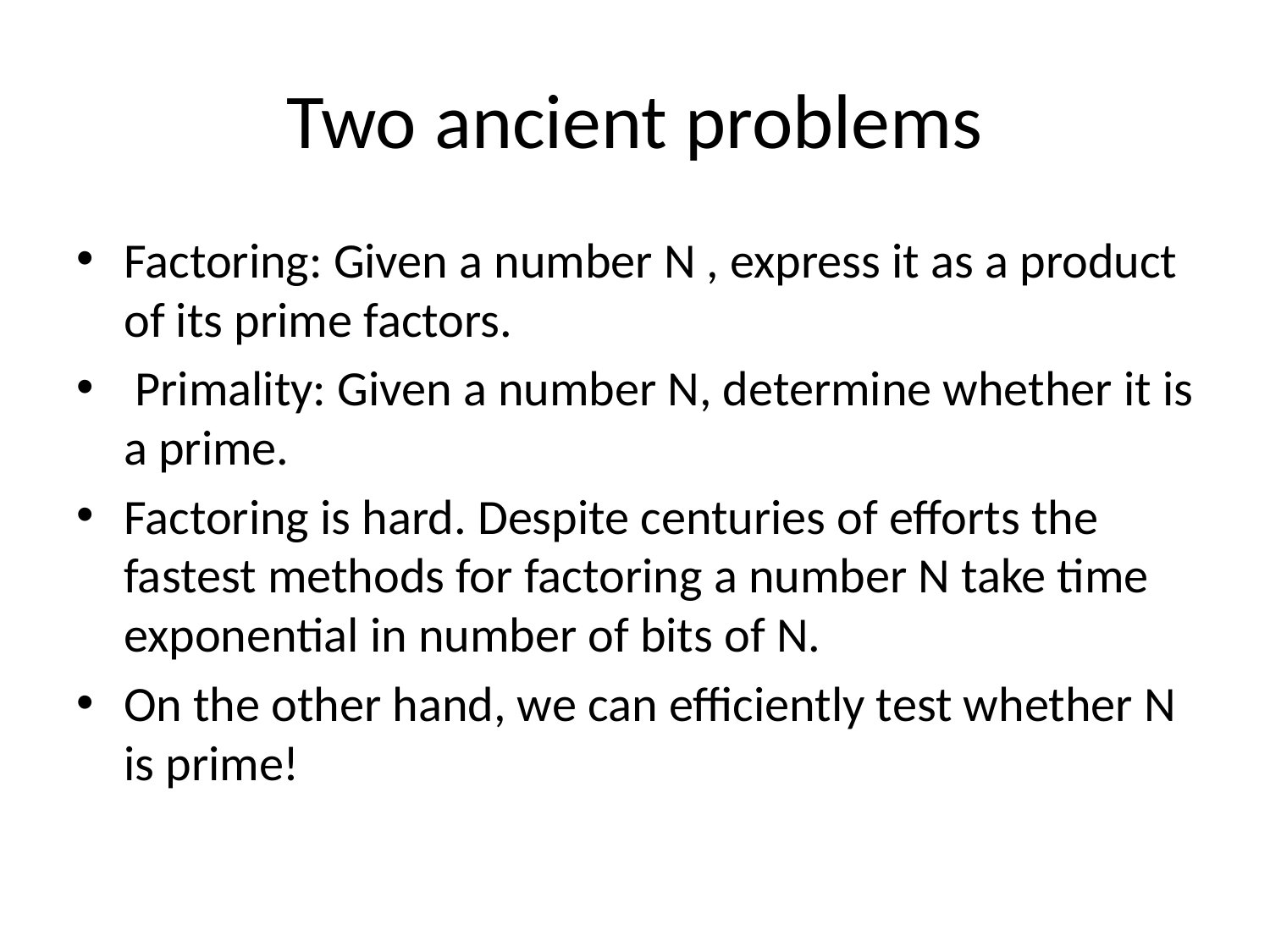

# Two ancient problems
Factoring: Given a number N , express it as a product of its prime factors.
 Primality: Given a number N, determine whether it is a prime.
Factoring is hard. Despite centuries of efforts the fastest methods for factoring a number N take time exponential in number of bits of N.
On the other hand, we can efficiently test whether N is prime!